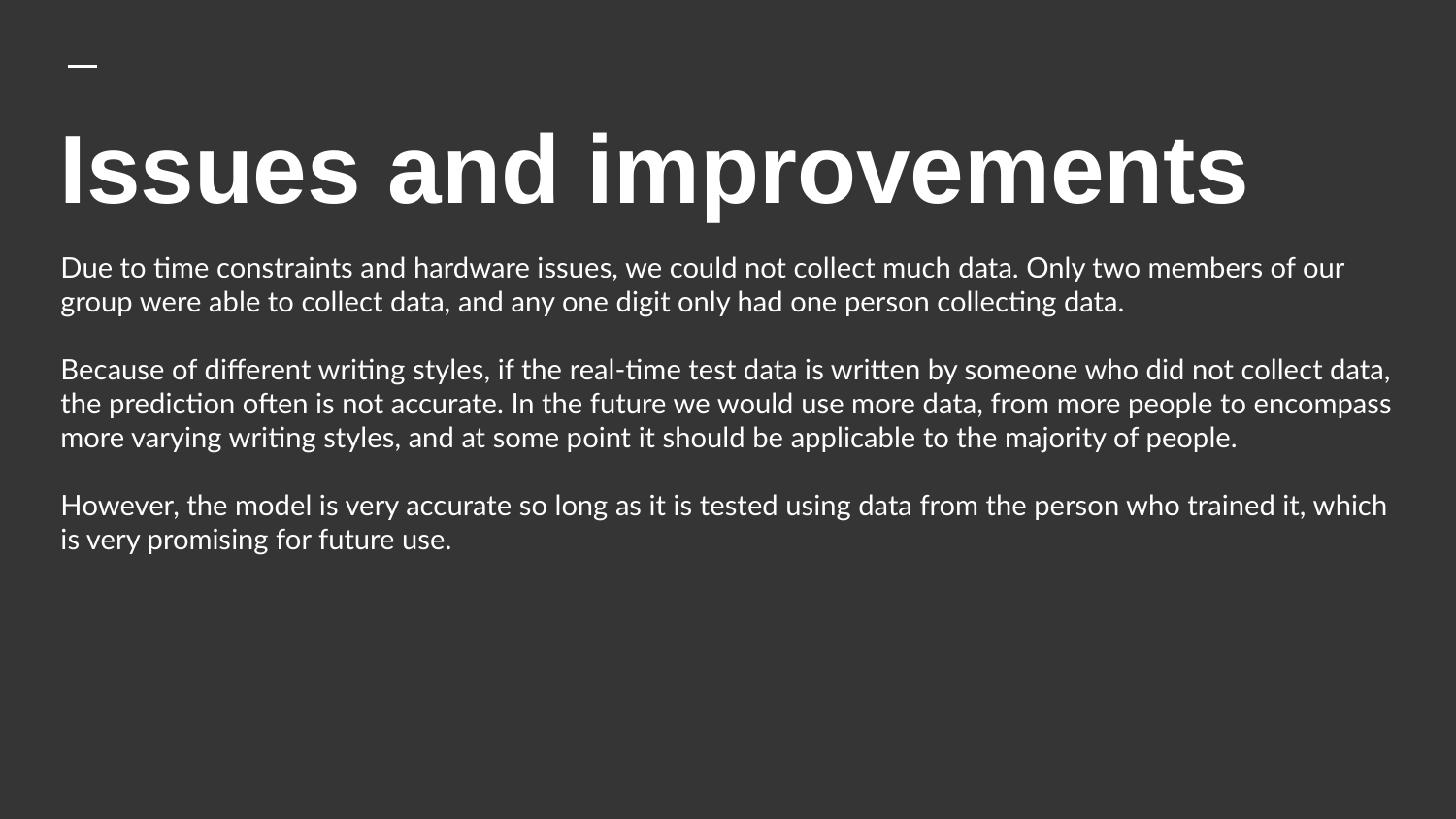

# Issues and improvements
Due to time constraints and hardware issues, we could not collect much data. Only two members of our group were able to collect data, and any one digit only had one person collecting data.

Because of different writing styles, if the real-time test data is written by someone who did not collect data, the prediction often is not accurate. In the future we would use more data, from more people to encompass more varying writing styles, and at some point it should be applicable to the majority of people.

However, the model is very accurate so long as it is tested using data from the person who trained it, which is very promising for future use.